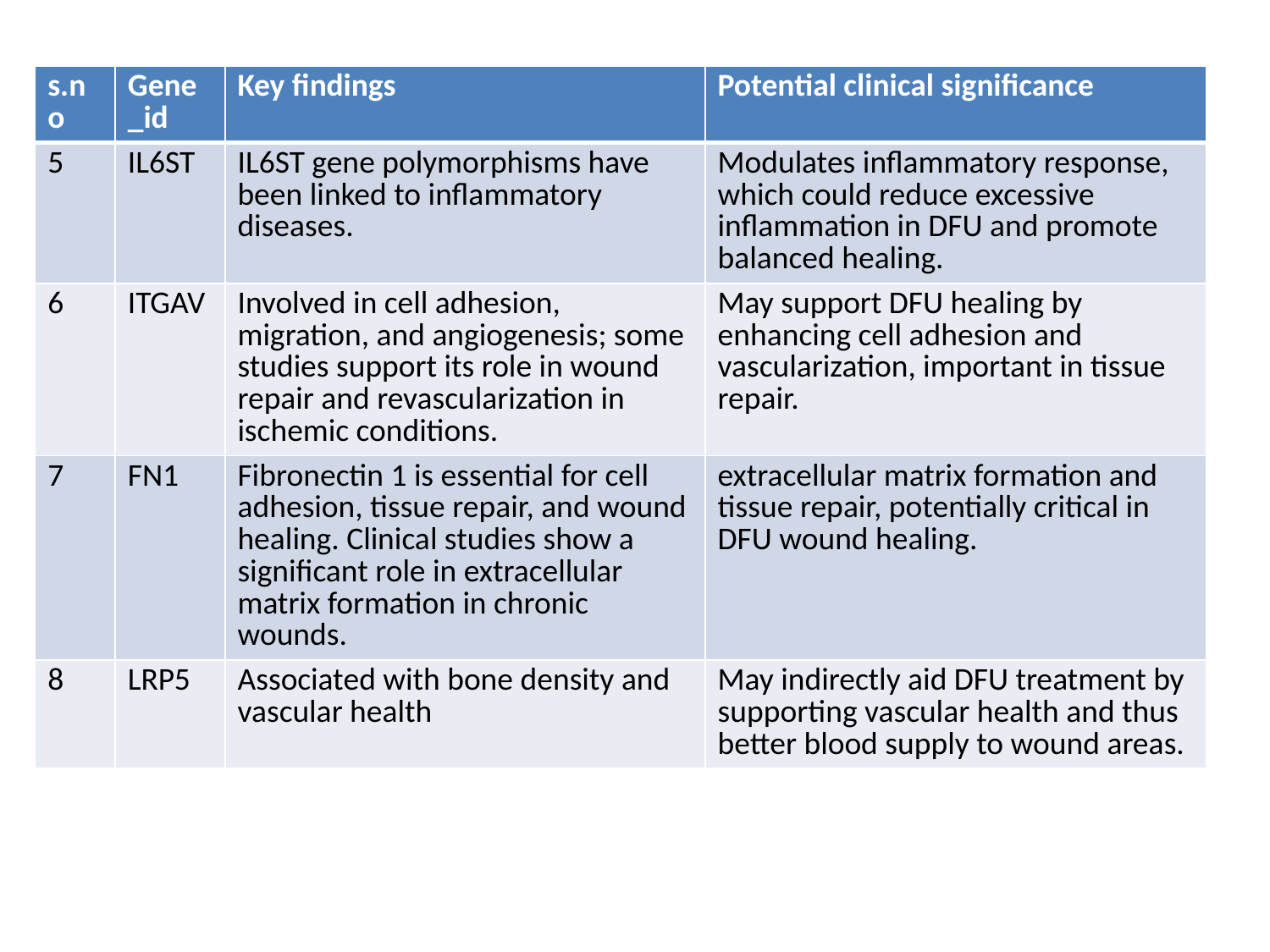

| s.no | Gene\_id | Key findings | Potential clinical significance |
| --- | --- | --- | --- |
| 5 | IL6ST | IL6ST gene polymorphisms have been linked to inflammatory diseases. | Modulates inflammatory response, which could reduce excessive inflammation in DFU and promote balanced healing. |
| 6 | ITGAV | Involved in cell adhesion, migration, and angiogenesis; some studies support its role in wound repair and revascularization in ischemic conditions. | May support DFU healing by enhancing cell adhesion and vascularization, important in tissue repair. |
| 7 | FN1 | Fibronectin 1 is essential for cell adhesion, tissue repair, and wound healing. Clinical studies show a significant role in extracellular matrix formation in chronic wounds. | extracellular matrix formation and tissue repair, potentially critical in DFU wound healing. |
| 8 | LRP5 | Associated with bone density and vascular health | May indirectly aid DFU treatment by supporting vascular health and thus better blood supply to wound areas. |